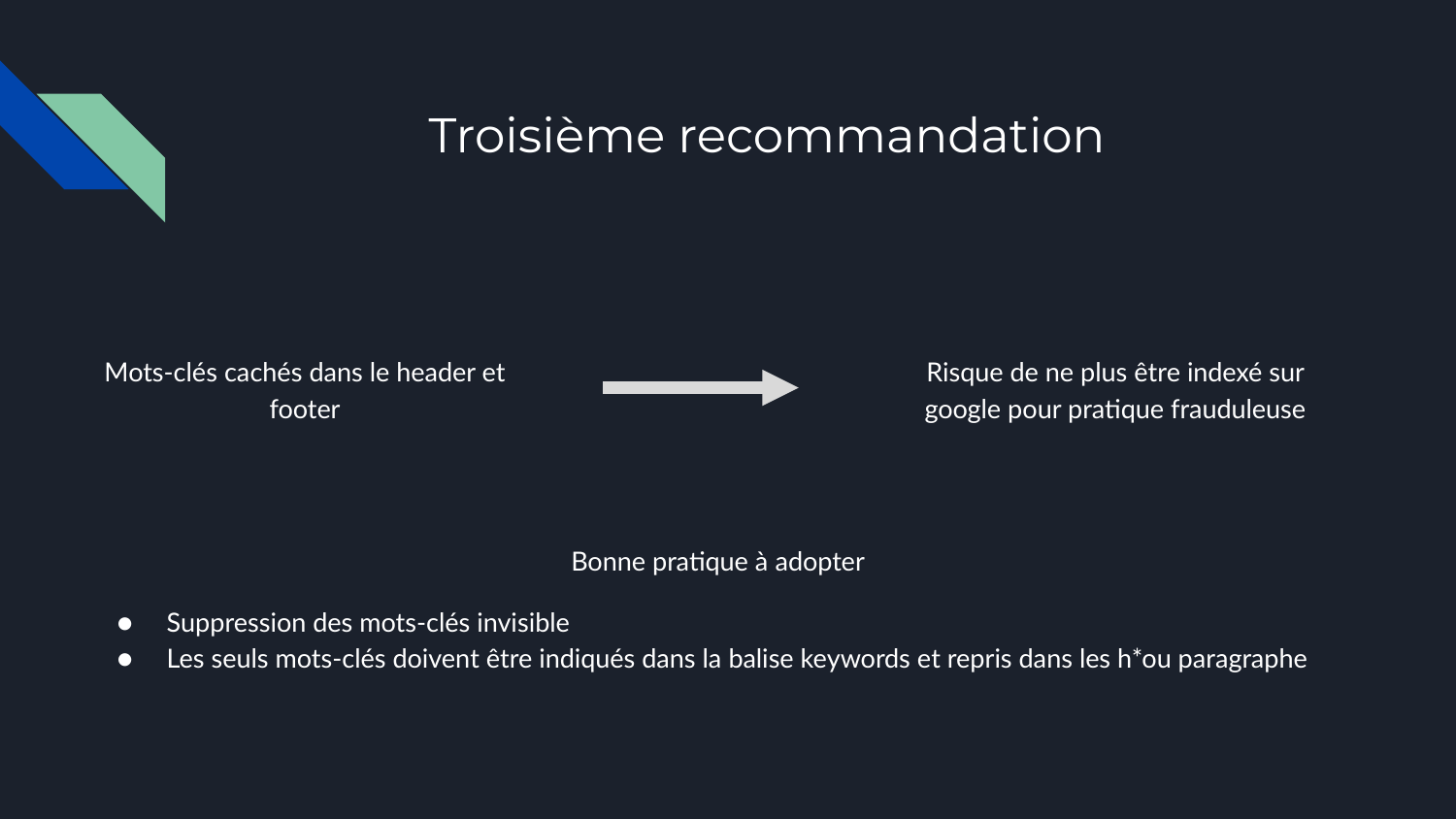

# Troisième recommandation
Mots-clés cachés dans le header et footer
Risque de ne plus être indexé sur google pour pratique frauduleuse
Bonne pratique à adopter
Suppression des mots-clés invisible
Les seuls mots-clés doivent être indiqués dans la balise keywords et repris dans les h*ou paragraphe